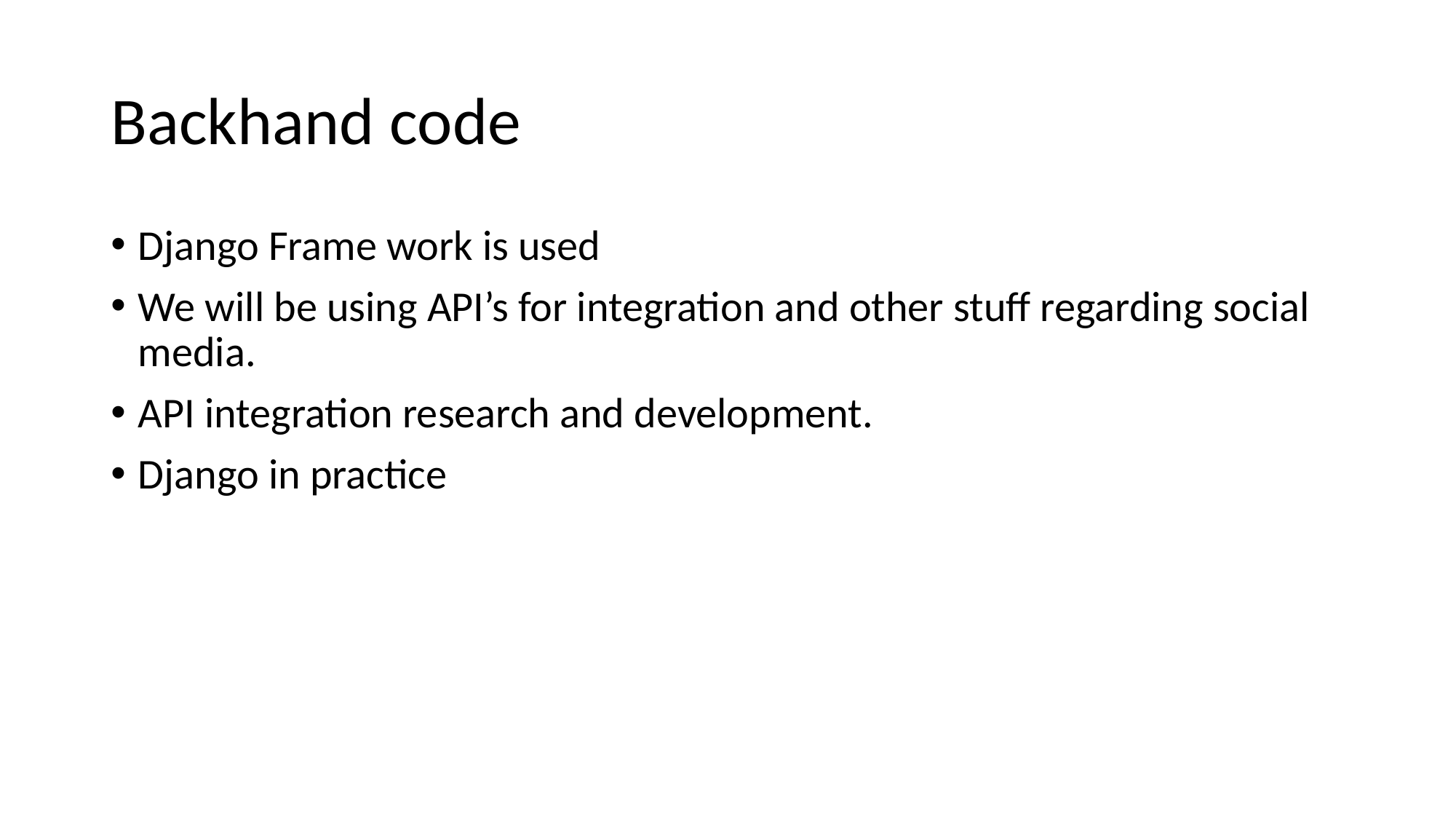

# Backhand code
Django Frame work is used
We will be using API’s for integration and other stuff regarding social media.
API integration research and development.
Django in practice